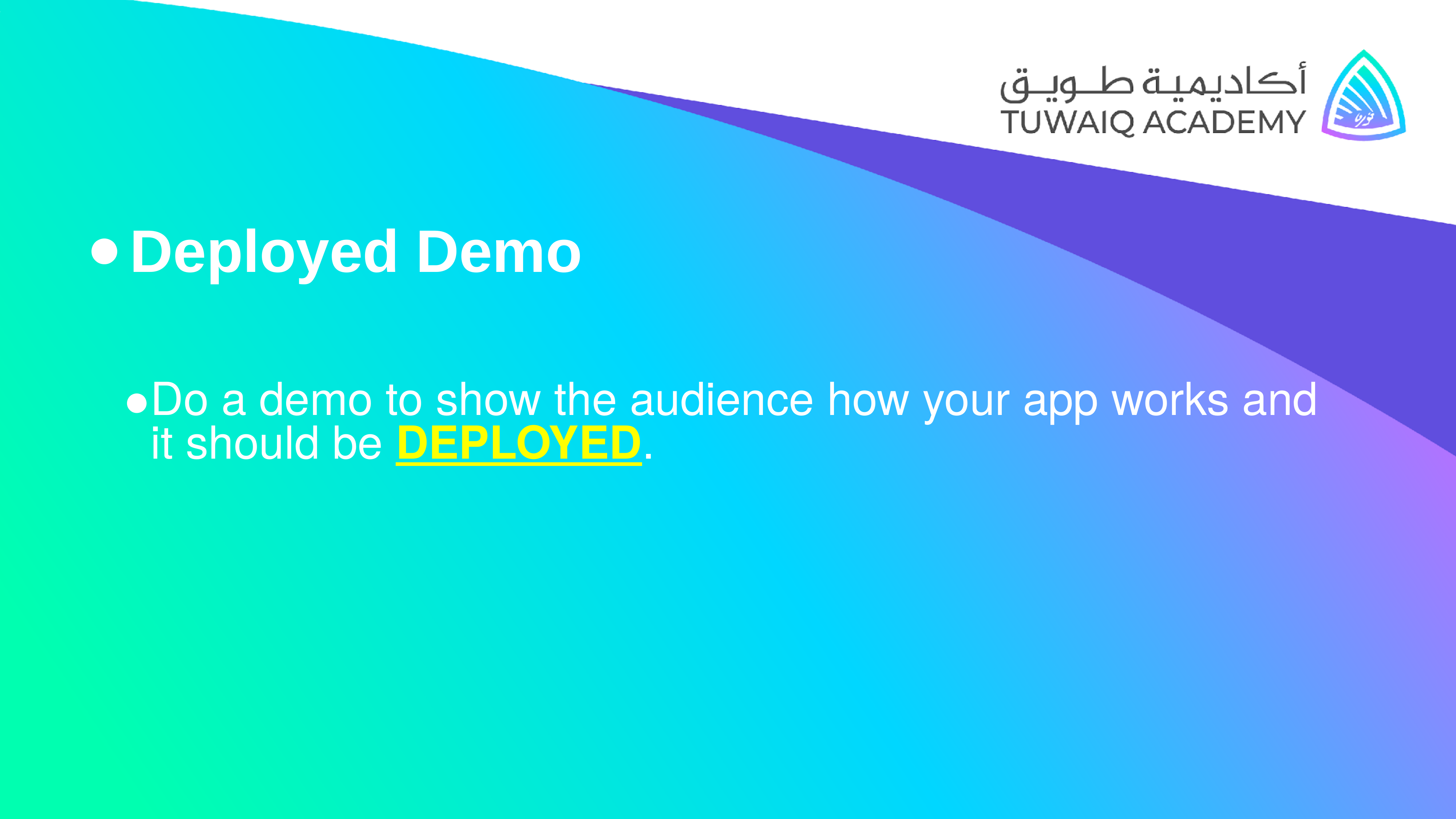

Deployed Demo
Do a demo to show the audience how your app works and it should be DEPLOYED.